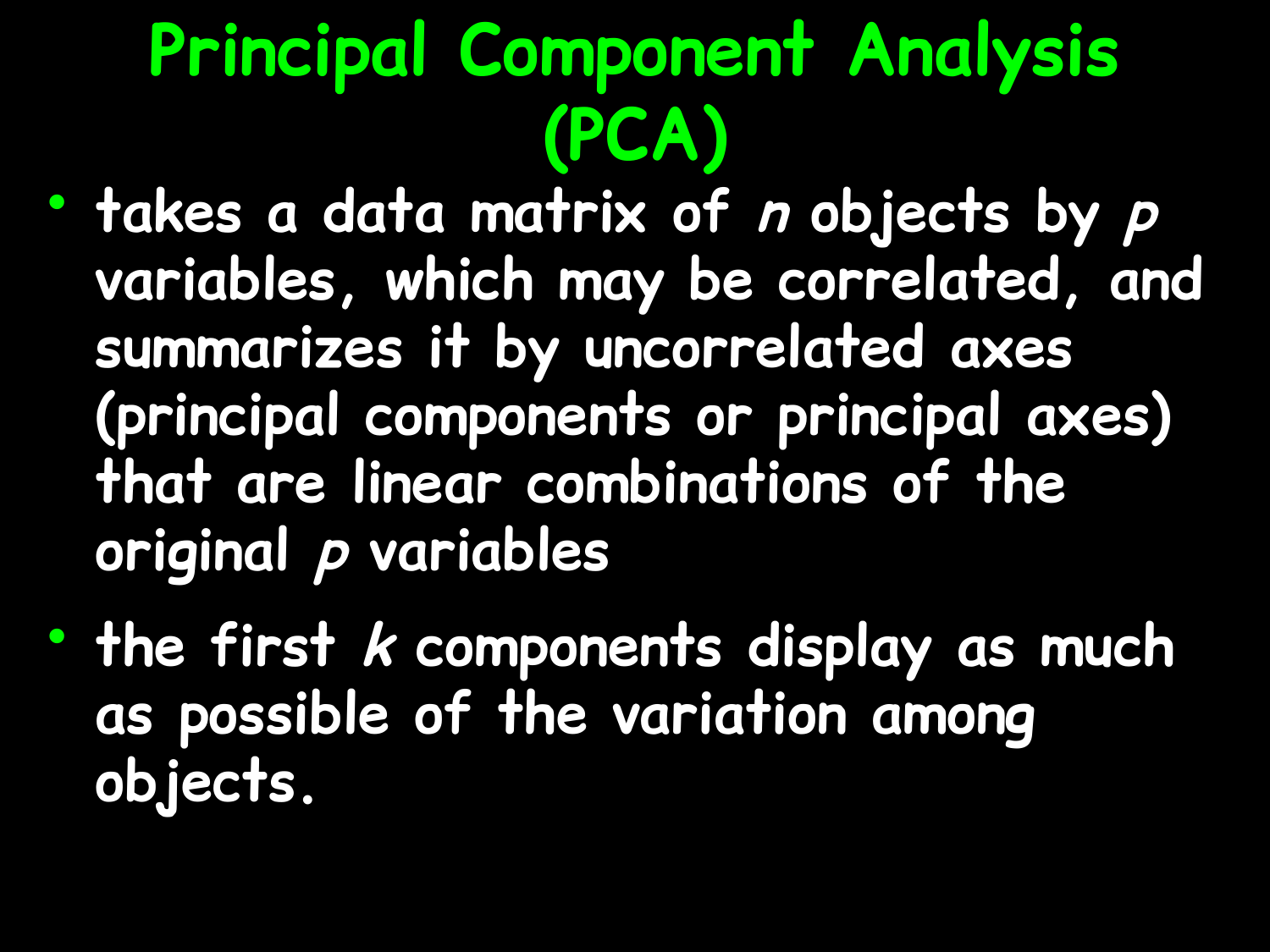

# Principal Component Analysis (PCA)
takes a data matrix of n objects by p variables, which may be correlated, and summarizes it by uncorrelated axes (principal components or principal axes) that are linear combinations of the original p variables
the first k components display as much as possible of the variation among objects.